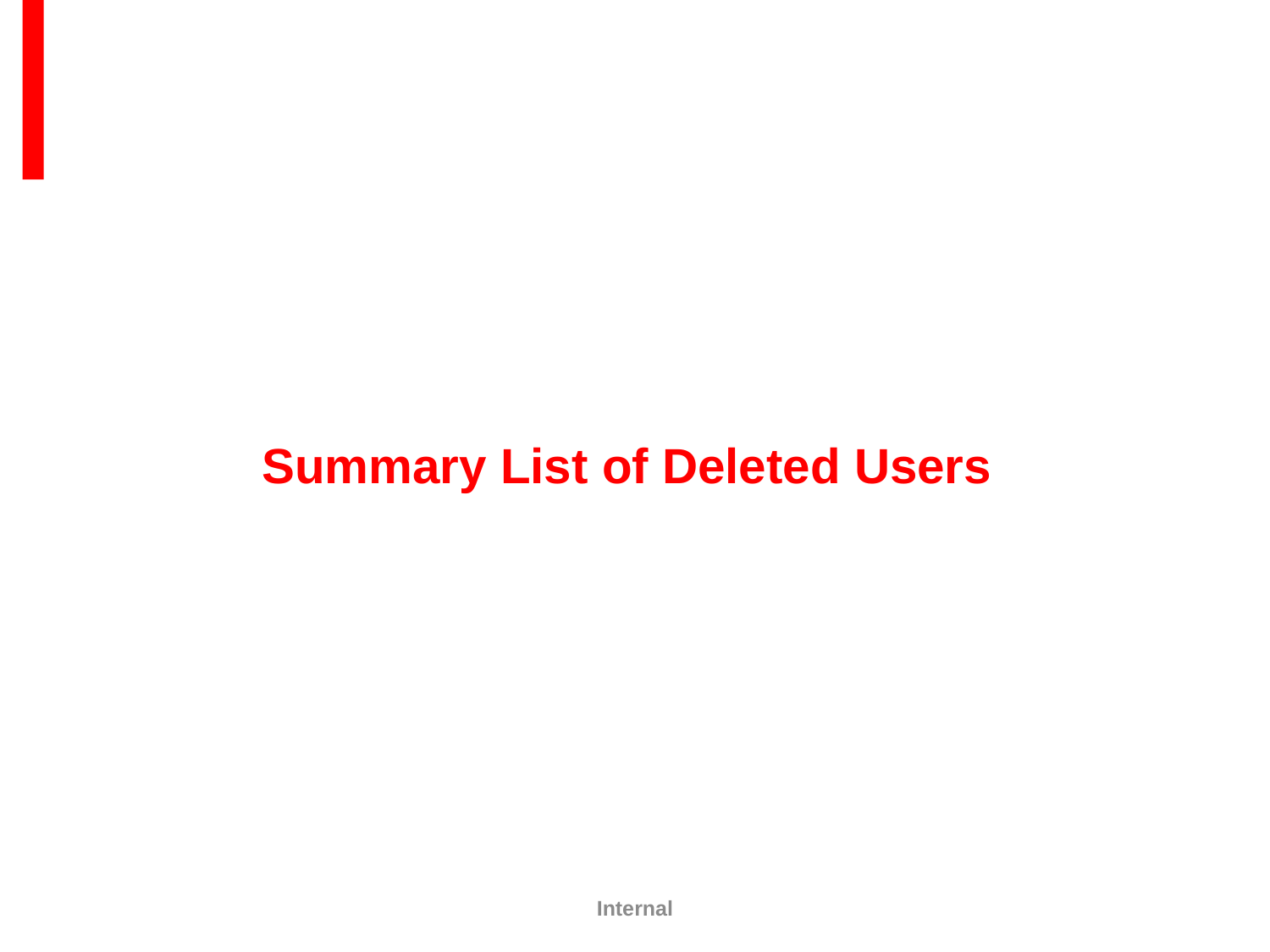

# Summary List of Deleted Users
Internal